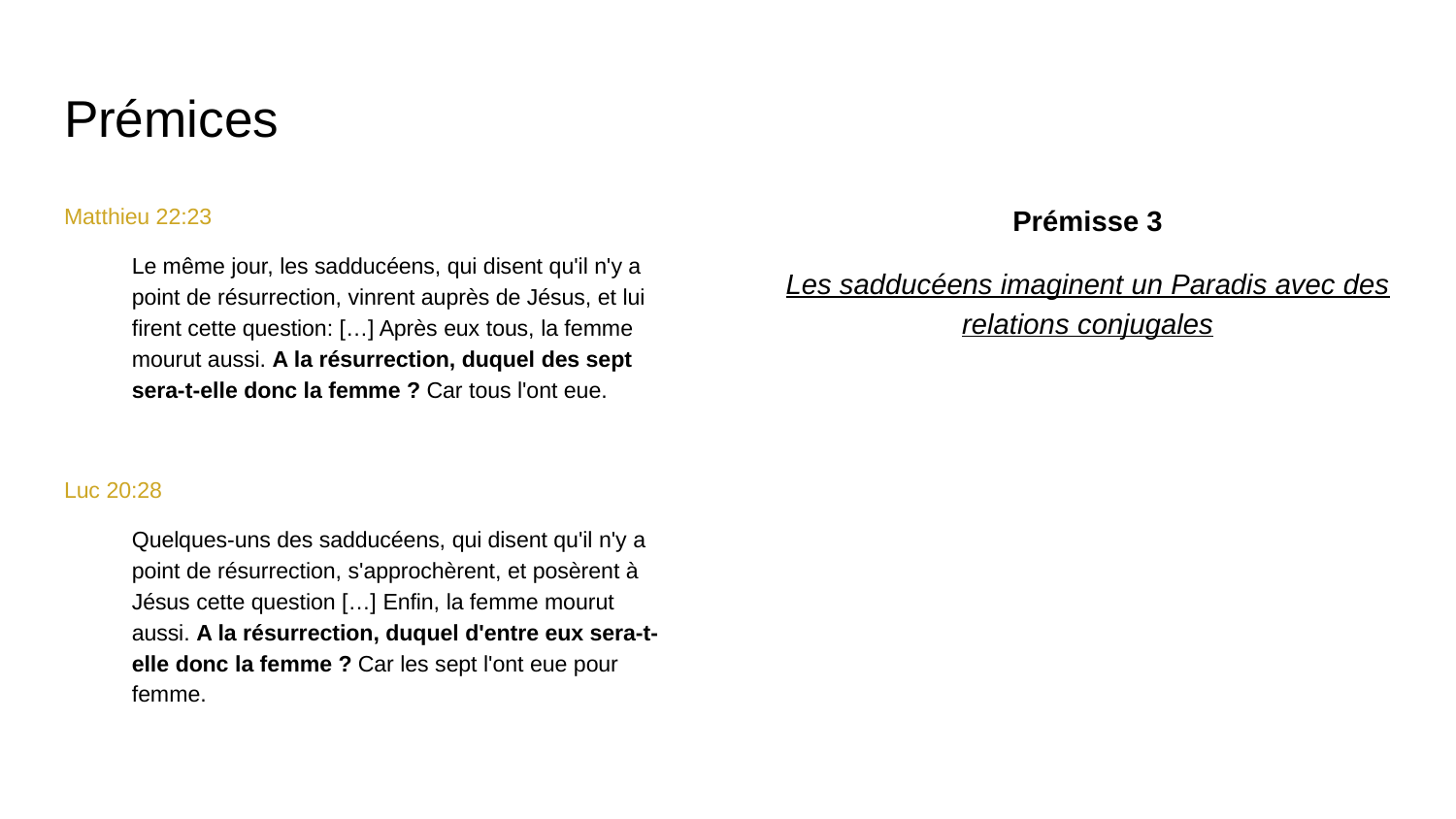

# Prémices
Matthieu 22:23
Le même jour, les sadducéens, qui disent qu'il n'y a point de résurrection, vinrent auprès de Jésus, et lui firent cette question: […] Après eux tous, la femme mourut aussi. A la résurrection, duquel des sept sera-t-elle donc la femme ? Car tous l'ont eue.

Luc 20:28
Quelques-uns des sadducéens, qui disent qu'il n'y a point de résurrection, s'approchèrent, et posèrent à Jésus cette question […] Enfin, la femme mourut aussi. A la résurrection, duquel d'entre eux sera-t-elle donc la femme ? Car les sept l'ont eue pour femme.
Prémisse 3
Les sadducéens imaginent un Paradis avec des relations conjugales